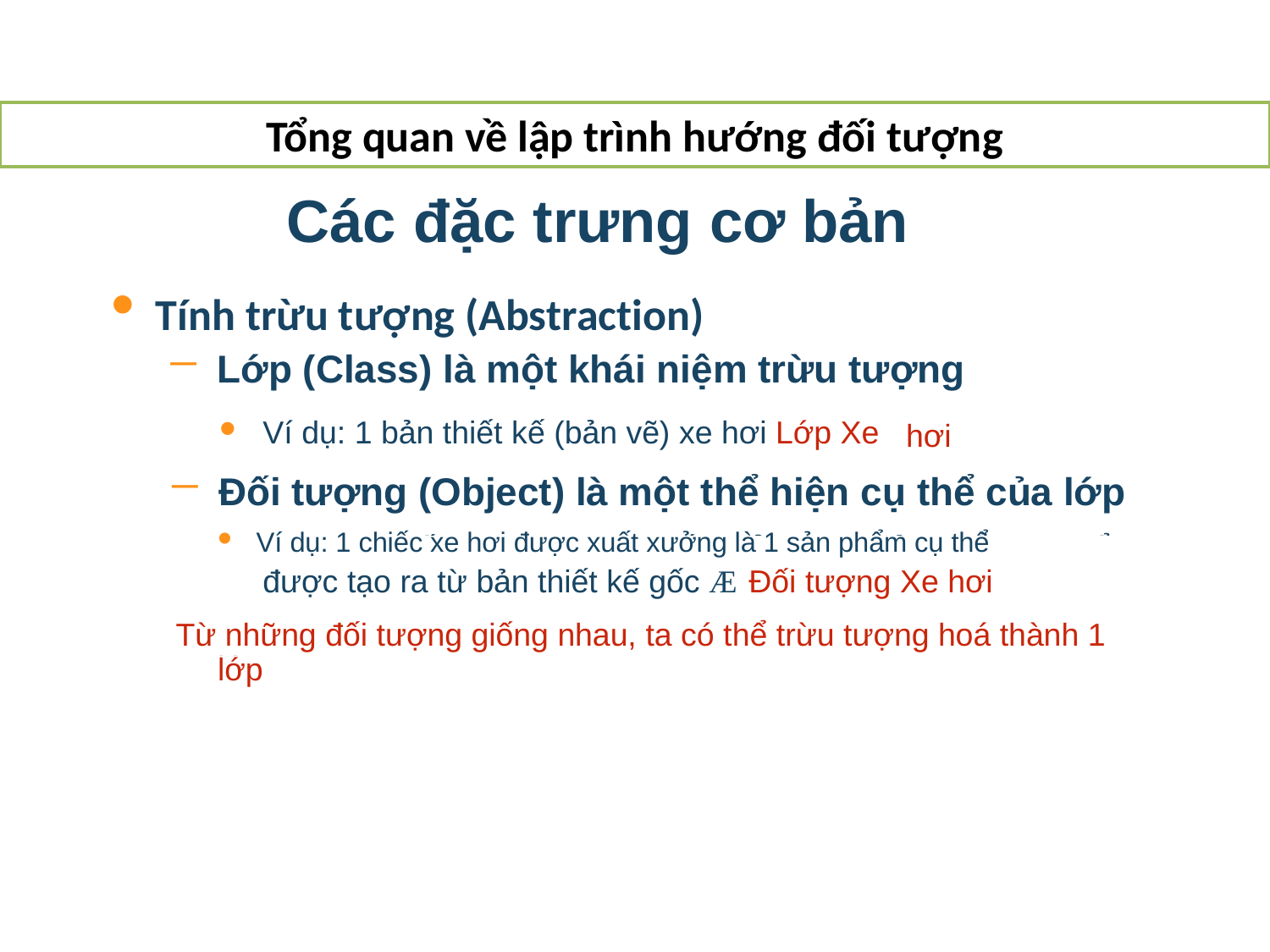

Tổng quan về lập trình hướng đối tượng
Các đặc trưng cơ bản
•

− Lớp (Class) là một khái niệm trừu tượng
Tính trừu tượng (Abstraction)
•
Ví dụ: 1 bản thiết kế (bản vẽ) xe hơi Lớp Xe
hơi
− Đối tượng (Object) là một thể hiện cụ thể của lớp
ế                           ấ      ở             ả      ẩ           ể

• Ví dụ: 1 chiếc xe hơi được xuất xưởng là 1 sản phẩm cụ thể
 Từ những đối tượng giống nhau, ta có thể trừu tượng hoá thành 1 lớp
22
được tạo ra từ bản thiết kế gốc Æ Đối tượng Xe hơi
lớ